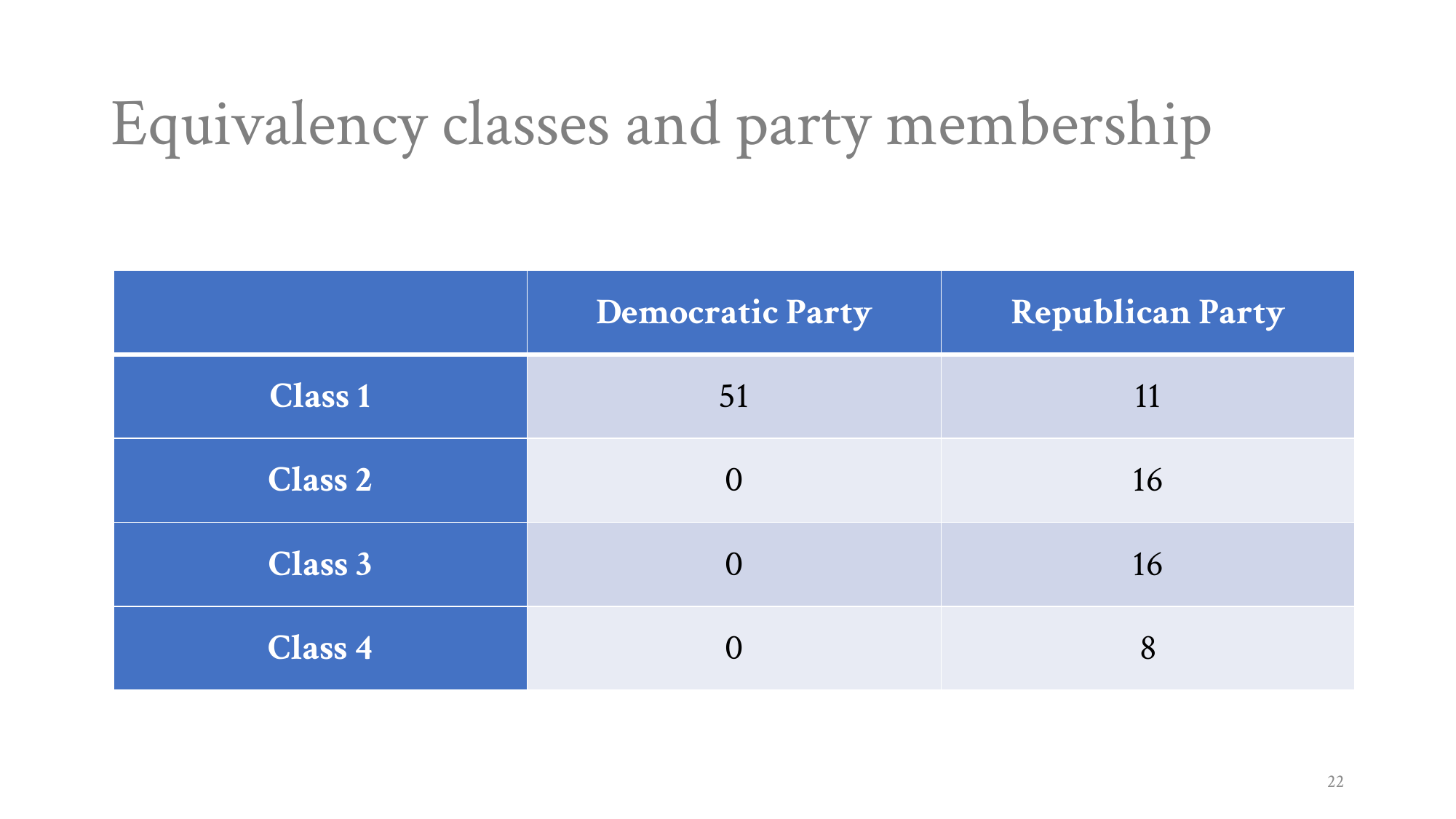

# Equivalency classes and party membership
|  | Democratic Party | Republican Party |
| --- | --- | --- |
| Class 1 | 51 | 11 |
| Class 2 | 0 | 16 |
| Class 3 | 0 | 16 |
| Class 4 | 0 | 8 |
22